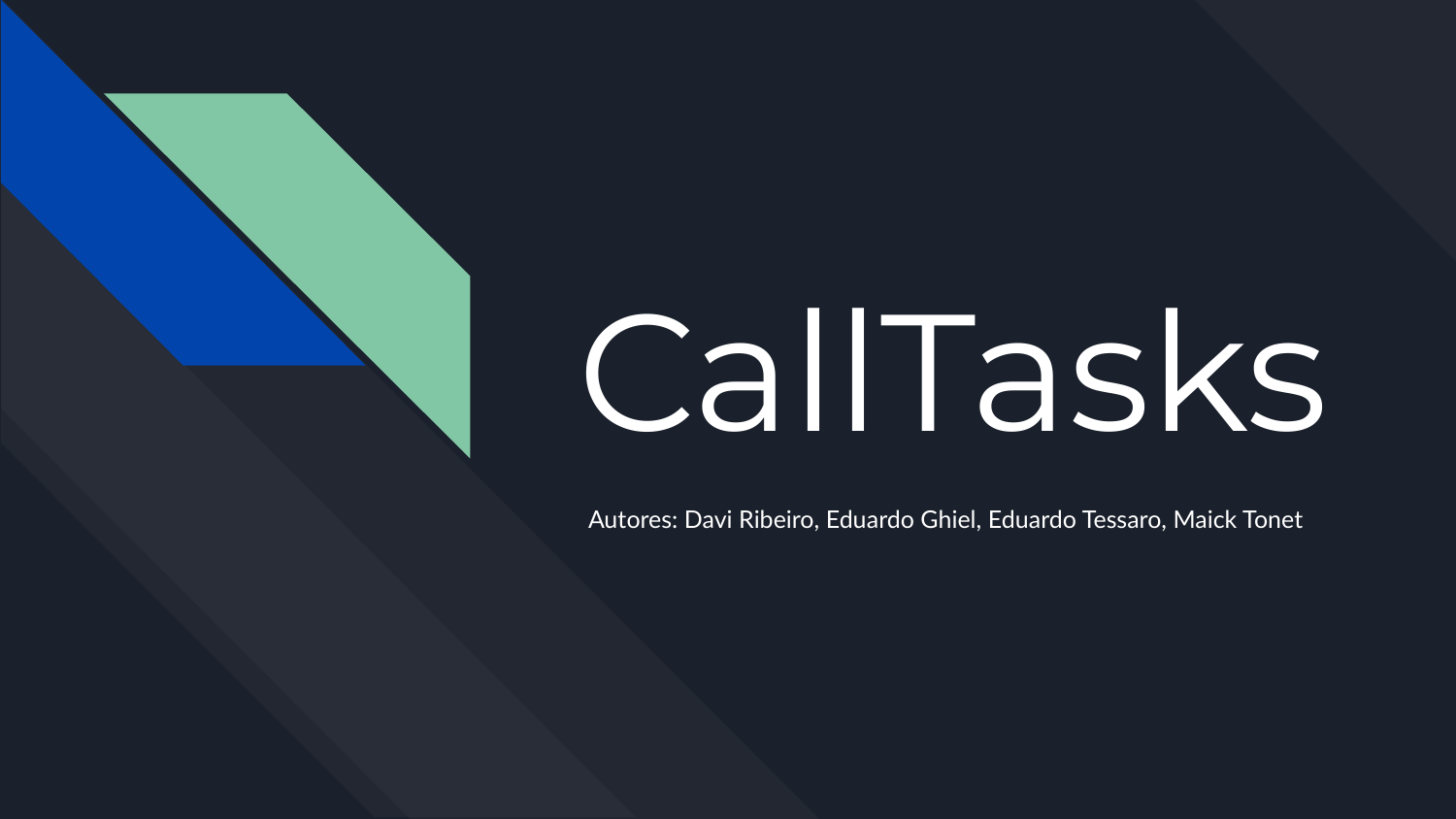

# CallTasks
Autores: Davi Ribeiro, Eduardo Ghiel, Eduardo Tessaro, Maick Tonet